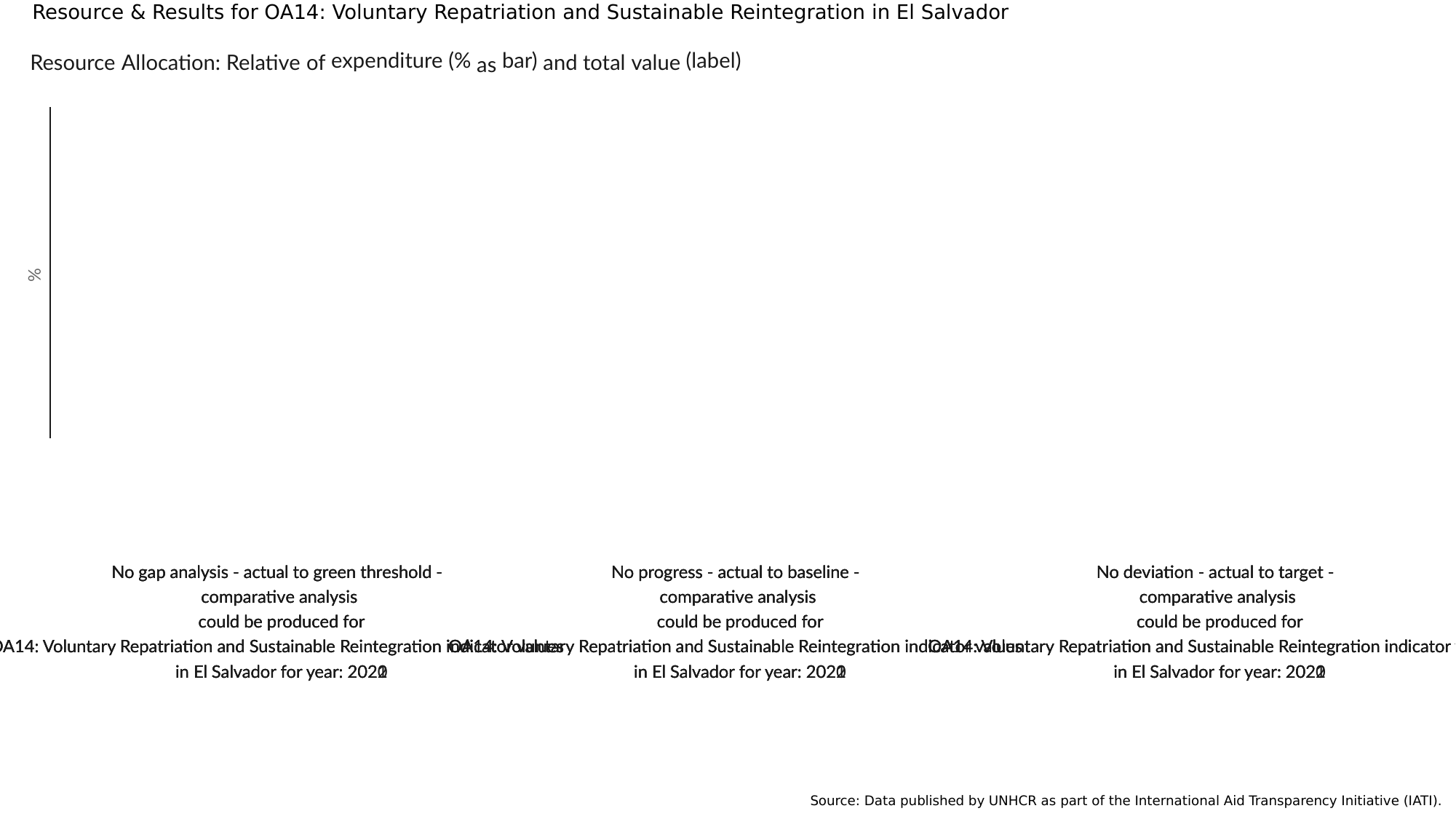

Resource & Results for OA14: Voluntary Repatriation and Sustainable Reintegration in El Salvador

(%
bar)
(label)
expenditure
Allocation:
Relative
and
total
value
of
Resource
as

%
No gap analysis - actual to green threshold -
No gap analysis - actual to green threshold -
No gap analysis - actual to green threshold -
No progress - actual to baseline -
No progress - actual to baseline -
No progress - actual to baseline -
No deviation - actual to target -
No deviation - actual to target -
No deviation - actual to target -
 comparative analysis
 comparative analysis
 comparative analysis
 comparative analysis
 comparative analysis
 comparative analysis
 comparative analysis
 comparative analysis
 comparative analysis
  could be produced for
  could be produced for
  could be produced for
  could be produced for
  could be produced for
  could be produced for
  could be produced for
  could be produced for
  could be produced for
OA14: Voluntary Repatriation and Sustainable Reintegration indicator values
OA14: Voluntary Repatriation and Sustainable Reintegration indicator values
OA14: Voluntary Repatriation and Sustainable Reintegration indicator values
OA14: Voluntary Repatriation and Sustainable Reintegration indicator values
OA14: Voluntary Repatriation and Sustainable Reintegration indicator values
OA14: Voluntary Repatriation and Sustainable Reintegration indicator values
OA14: Voluntary Repatriation and Sustainable Reintegration indicator values
OA14: Voluntary Repatriation and Sustainable Reintegration indicator values
OA14: Voluntary Repatriation and Sustainable Reintegration indicator values
 in El Salvador for year: 2020
 in El Salvador for year: 2021
 in El Salvador for year: 2022
 in El Salvador for year: 2020
 in El Salvador for year: 2021
 in El Salvador for year: 2022
 in El Salvador for year: 2020
 in El Salvador for year: 2021
 in El Salvador for year: 2022
Source: Data published by UNHCR as part of the International Aid Transparency Initiative (IATI).